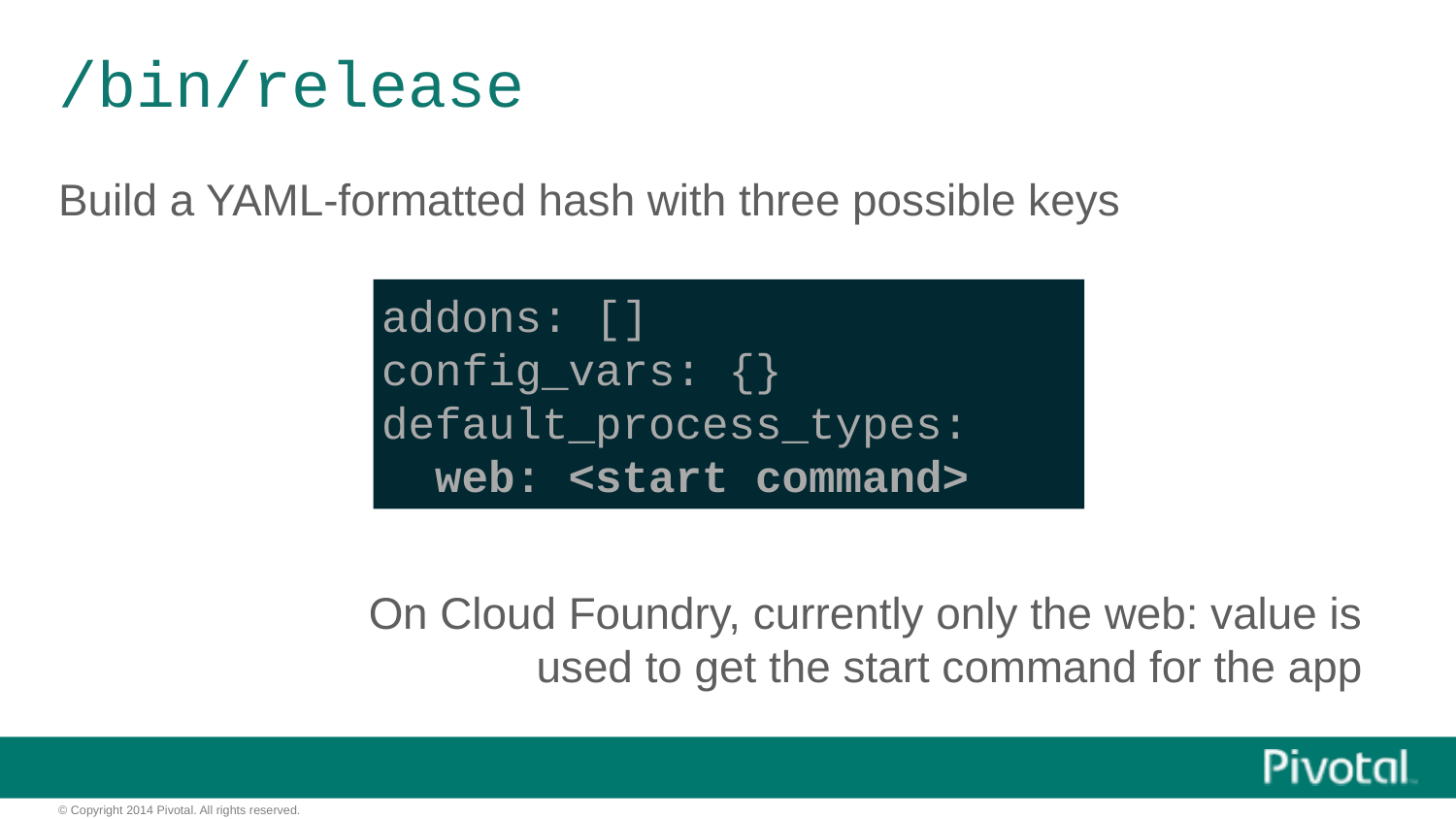

# /bin/release
Build a YAML-formatted hash with three possible keys
addons: []
config_vars: {}
default_process_types:
  web: <start command>
On Cloud Foundry, currently only the web: value is used to get the start command for the app
15